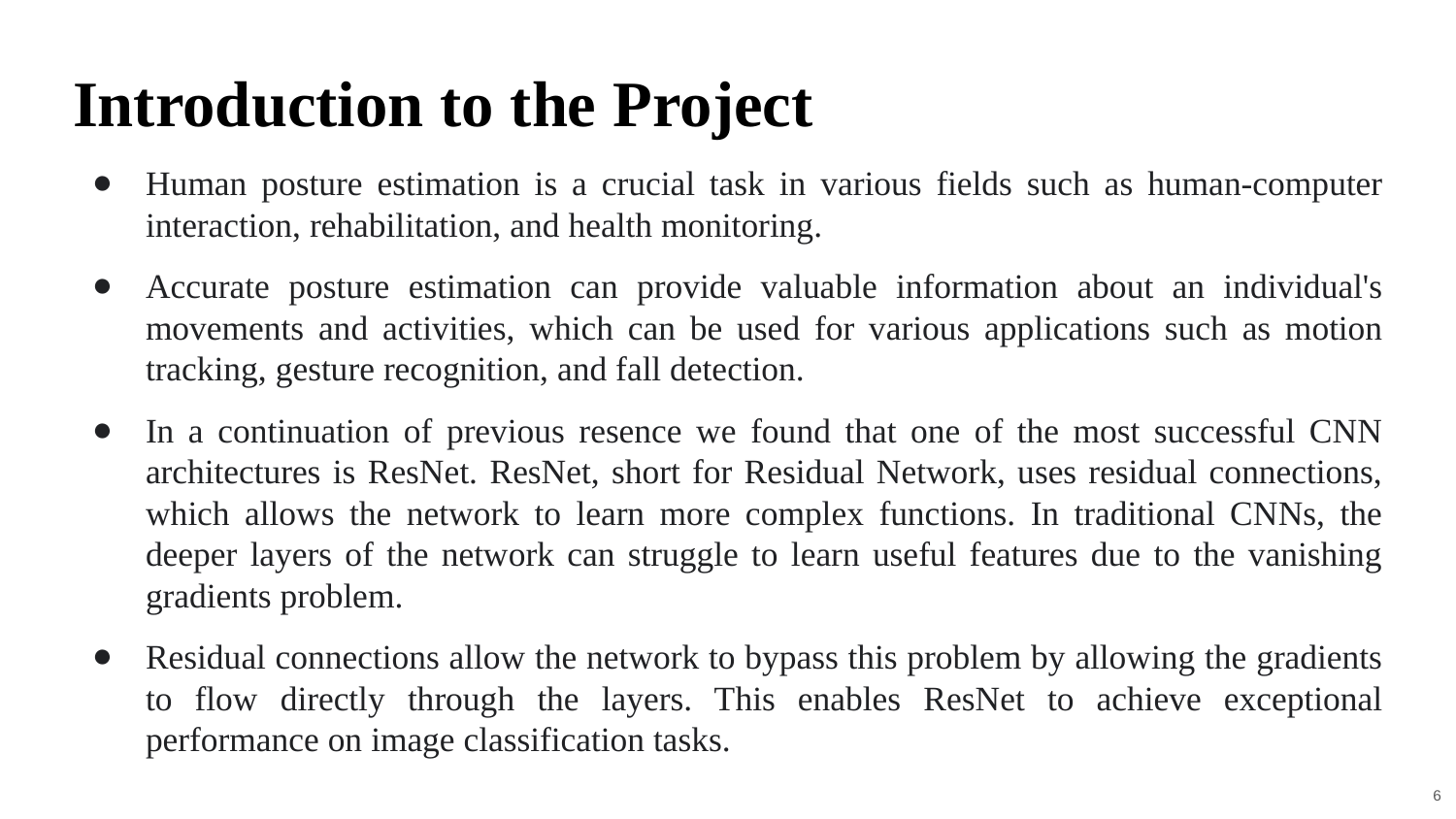

# Introduction to the Project
Human posture estimation is a crucial task in various fields such as human-computer interaction, rehabilitation, and health monitoring.
Accurate posture estimation can provide valuable information about an individual's movements and activities, which can be used for various applications such as motion tracking, gesture recognition, and fall detection.
In a continuation of previous resence we found that one of the most successful CNN architectures is ResNet. ResNet, short for Residual Network, uses residual connections, which allows the network to learn more complex functions. In traditional CNNs, the deeper layers of the network can struggle to learn useful features due to the vanishing gradients problem.
Residual connections allow the network to bypass this problem by allowing the gradients to flow directly through the layers. This enables ResNet to achieve exceptional performance on image classification tasks.

6